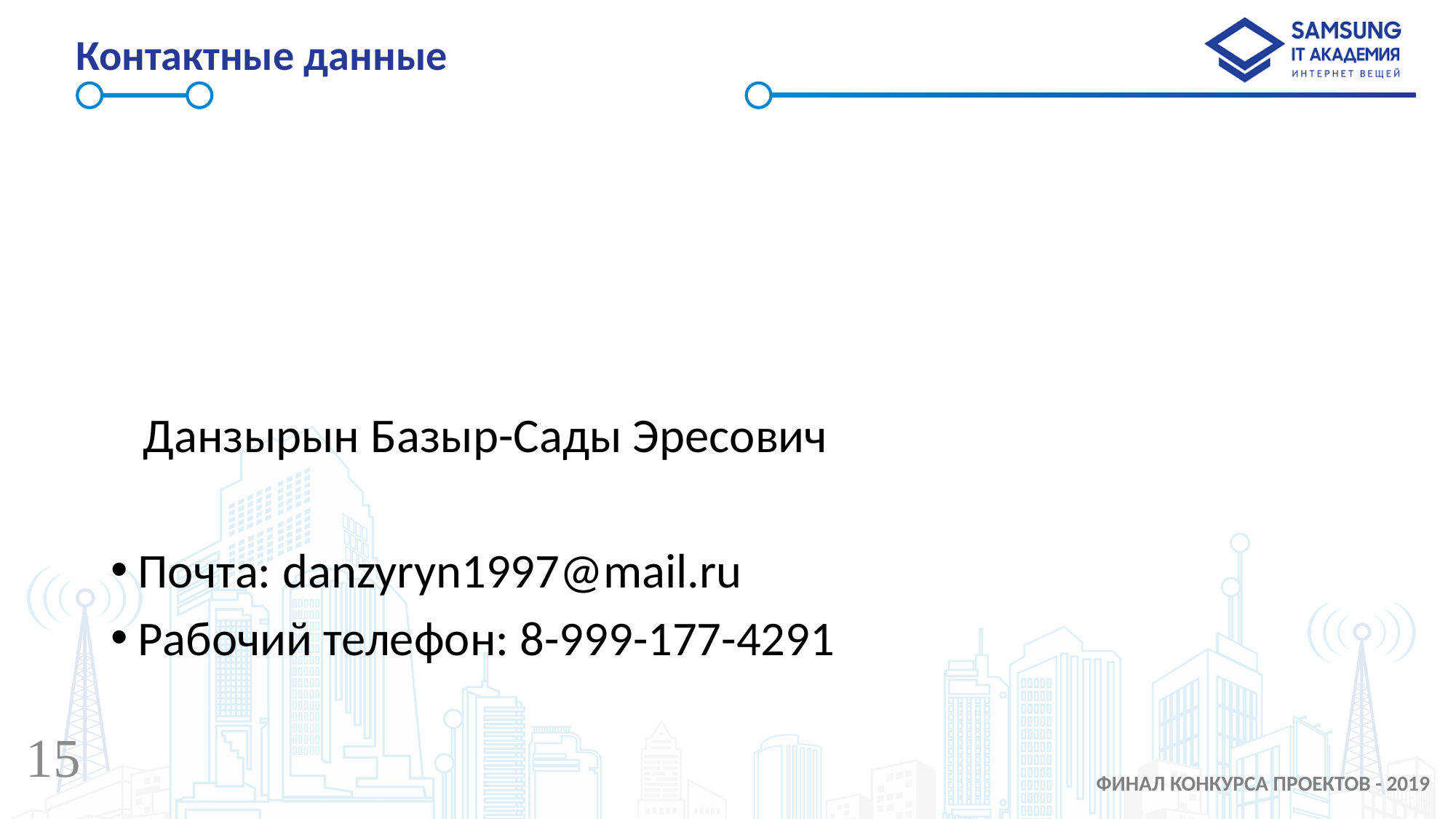

# Контактные данные
Данзырын Базыр-Сады Эресович

Почта: danzyryn1997@mail.ru
Рабочий телефон: 8-999-177-4291
15